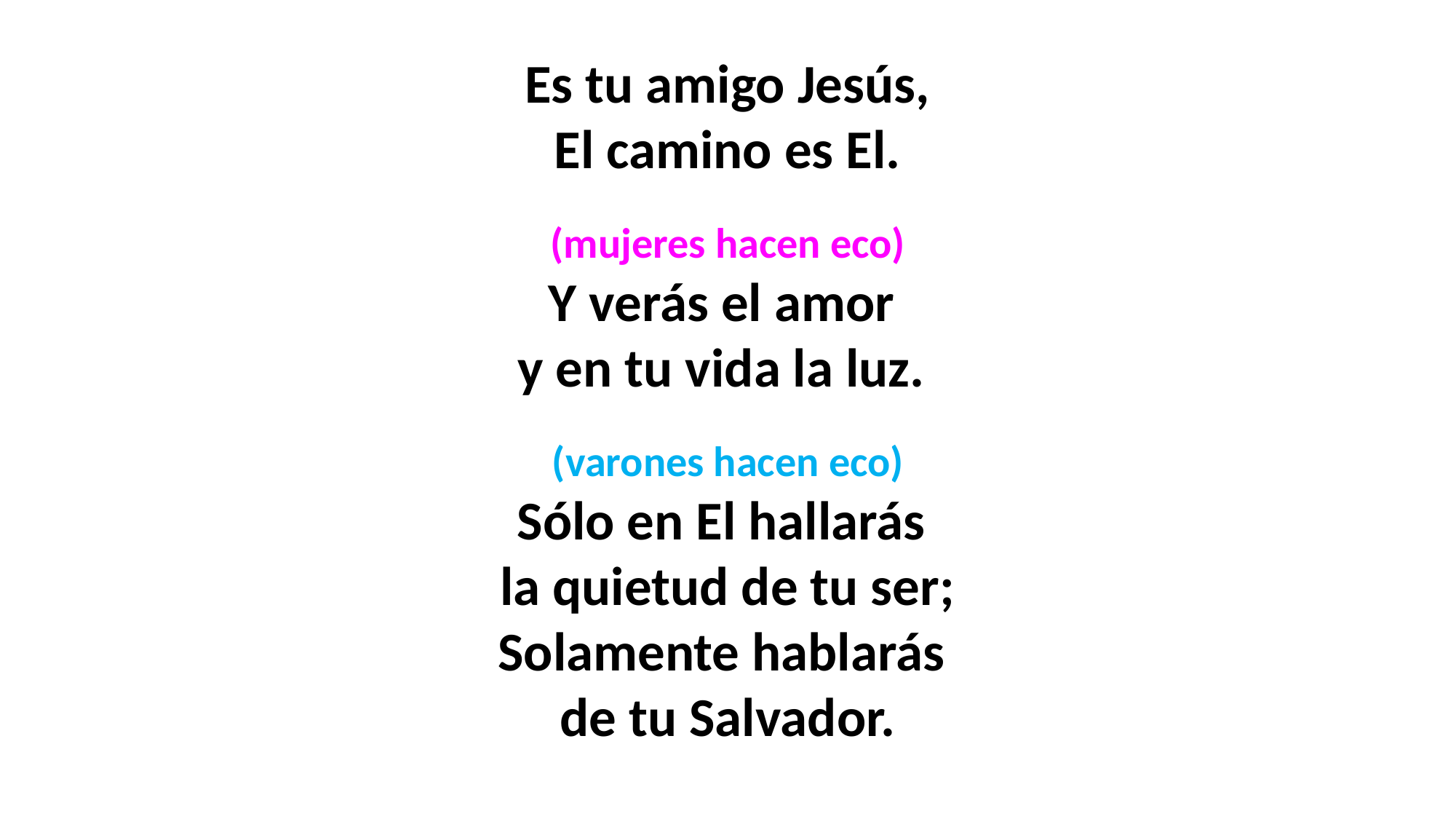

Es tu amigo Jesús,
El camino es El.

(mujeres hacen eco)
Y verás el amor
y en tu vida la luz.

(varones hacen eco)
Sólo en El hallarás
la quietud de tu ser;
Solamente hablarás
de tu Salvador.